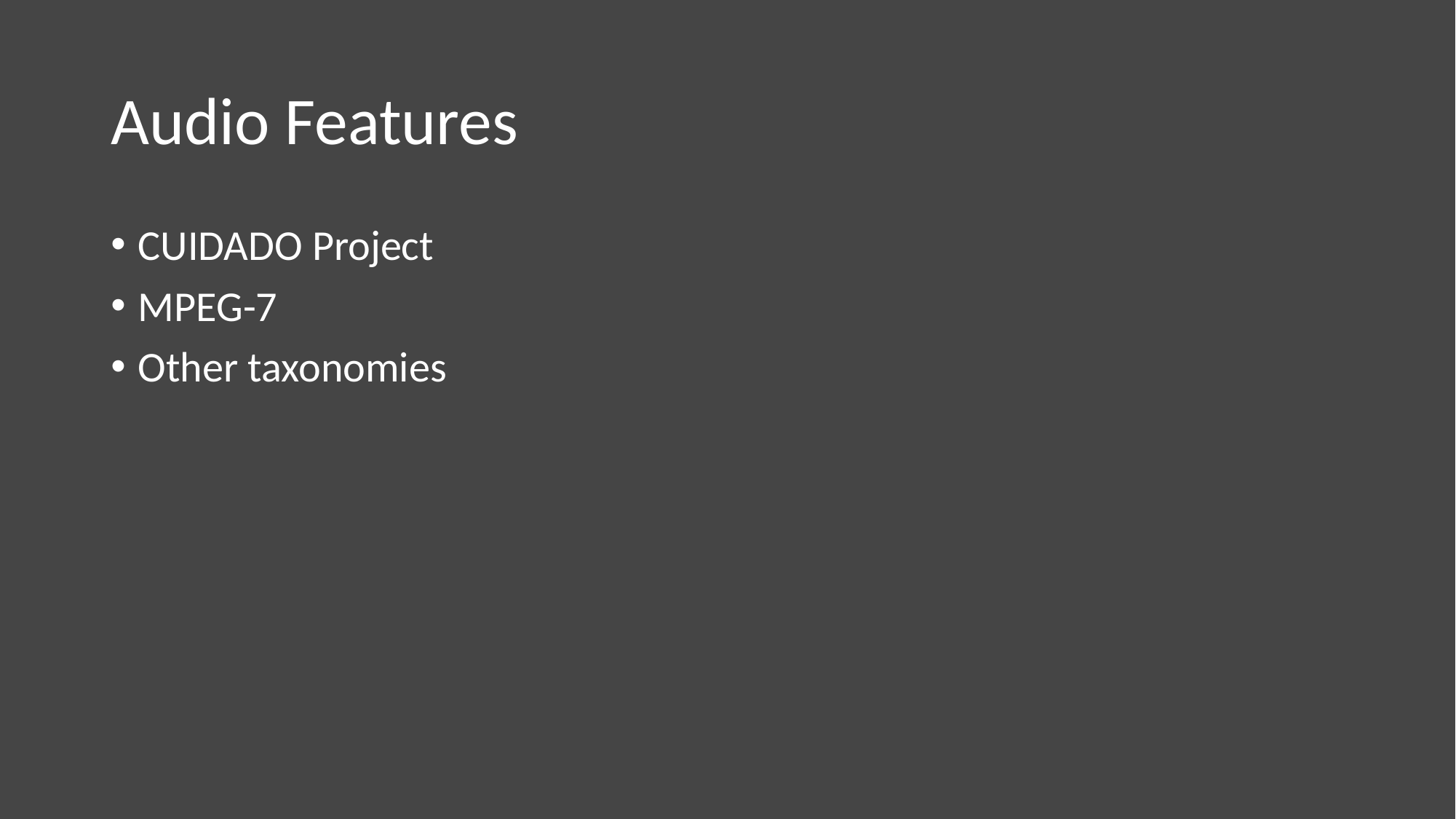

# Audio Features
CUIDADO Project
MPEG-7
Other taxonomies